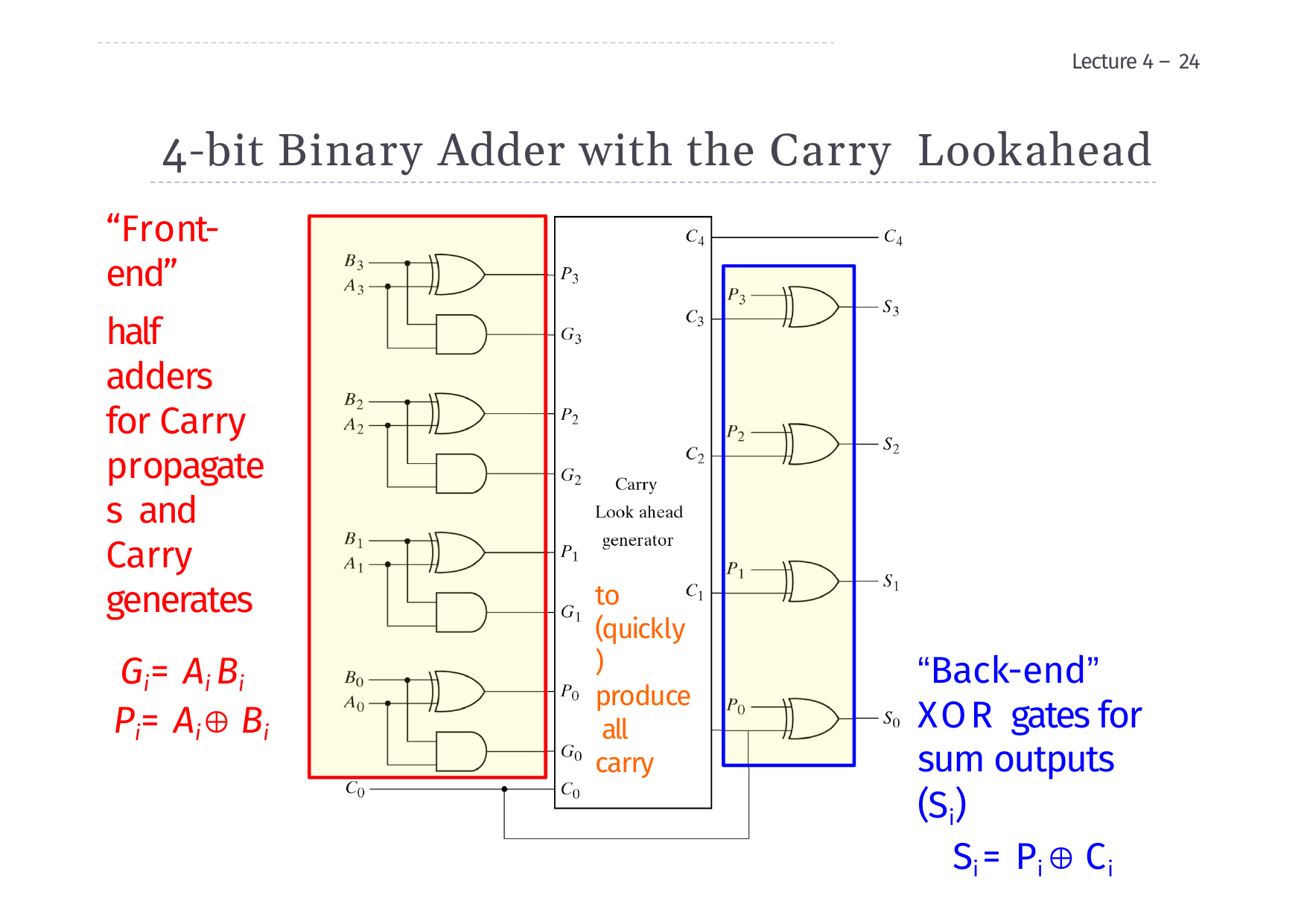

Lecture 4 – 24
# 4-bit Binary Adder with the Carry Lookahead

“Front-end”
half adders  for Carry  propagates  and Carry  generates
Gi = Ai Bi
Pi = Ai ⊕ Bi

to  (quickly)  produce  all carry
“Back-end”  XOR gates for  sum outputs (Si)
Si = Pi ⊕ Ci